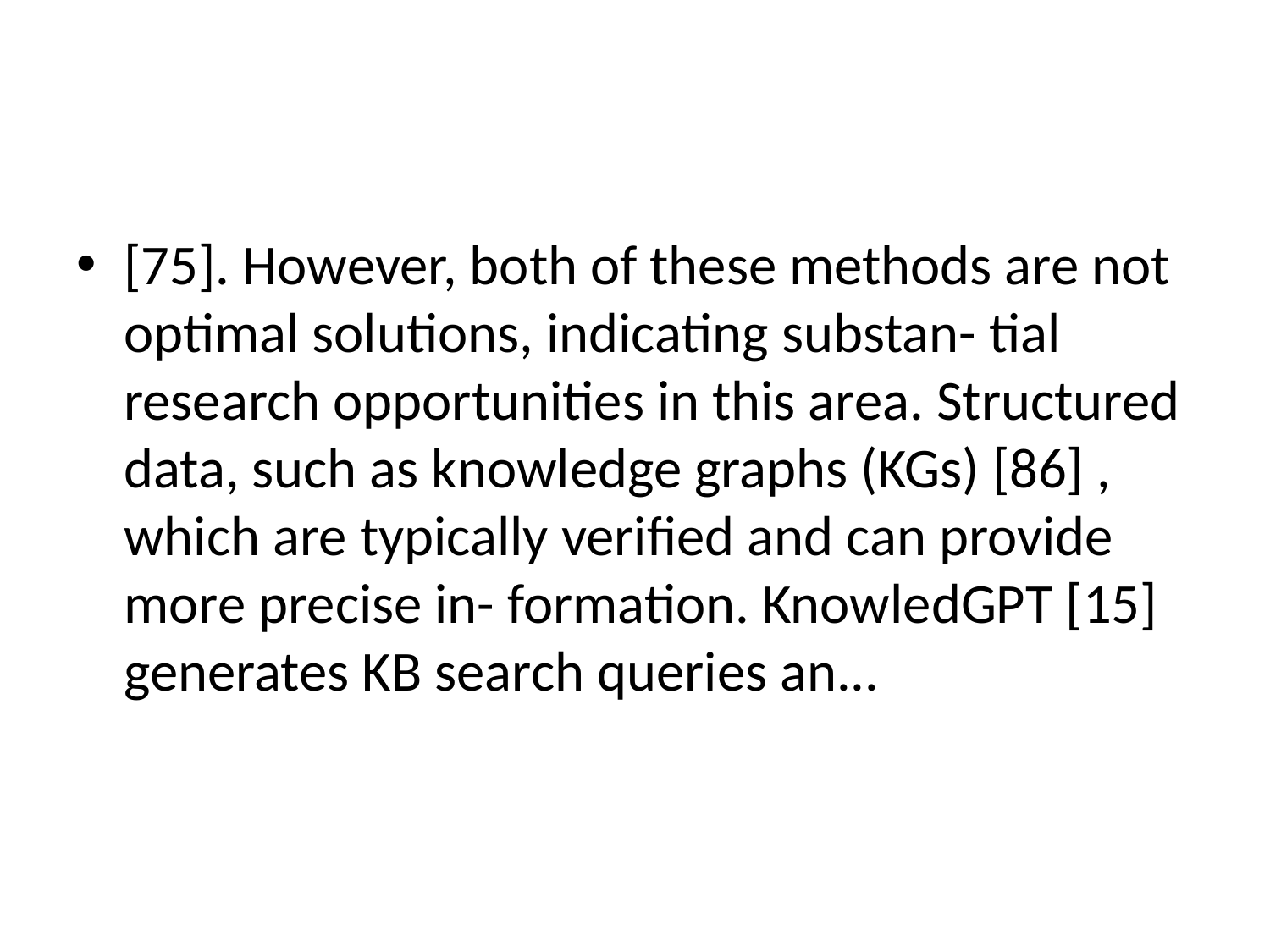

#
[75]. However, both of these methods are not optimal solutions, indicating substan- tial research opportunities in this area. Structured data, such as knowledge graphs (KGs) [86] , which are typically verified and can provide more precise in- formation. KnowledGPT [15] generates KB search queries an...